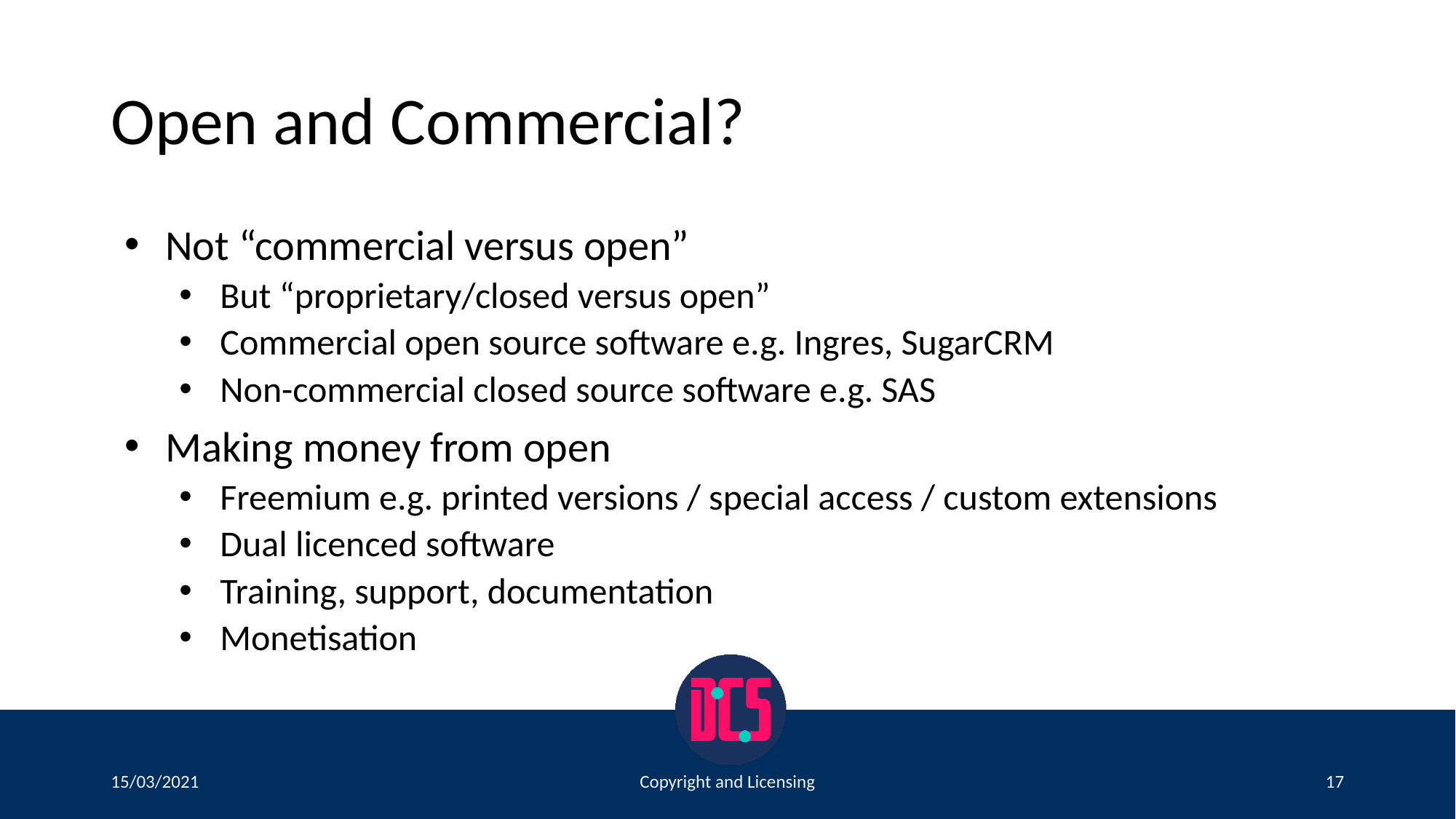

# Open and Commercial?
Not “commercial versus open”
But “proprietary/closed versus open”
Commercial open source software e.g. Ingres, SugarCRM
Non-commercial closed source software e.g. SAS
Making money from open
Freemium e.g. printed versions / special access / custom extensions
Dual licenced software
Training, support, documentation
Monetisation

15/03/2021
Copyright and Licensing
17